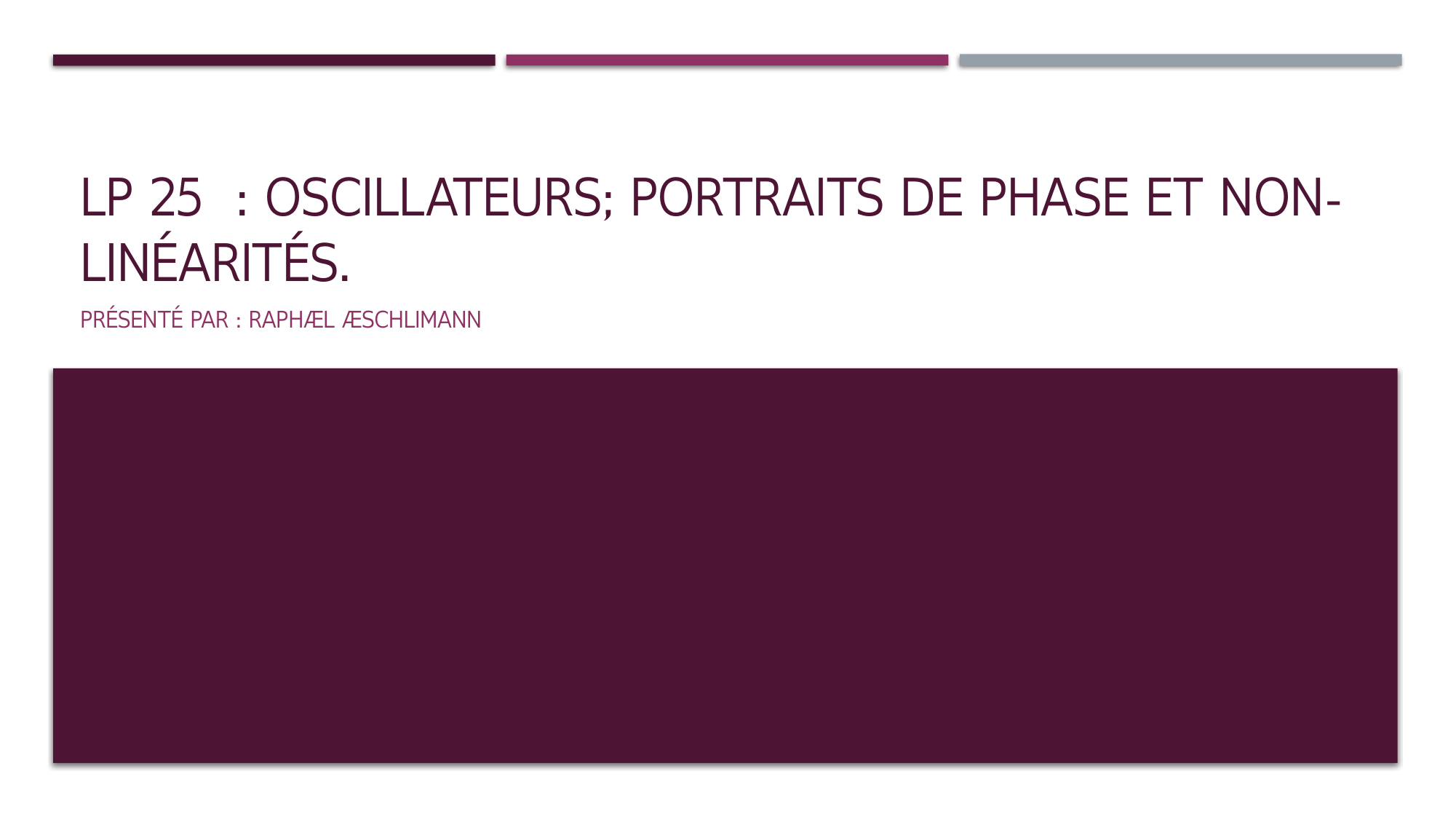

# LP 25  : Oscillateurs; portraits de phase et non-linéarités.
Présenté par : Raphael Aeschlimann